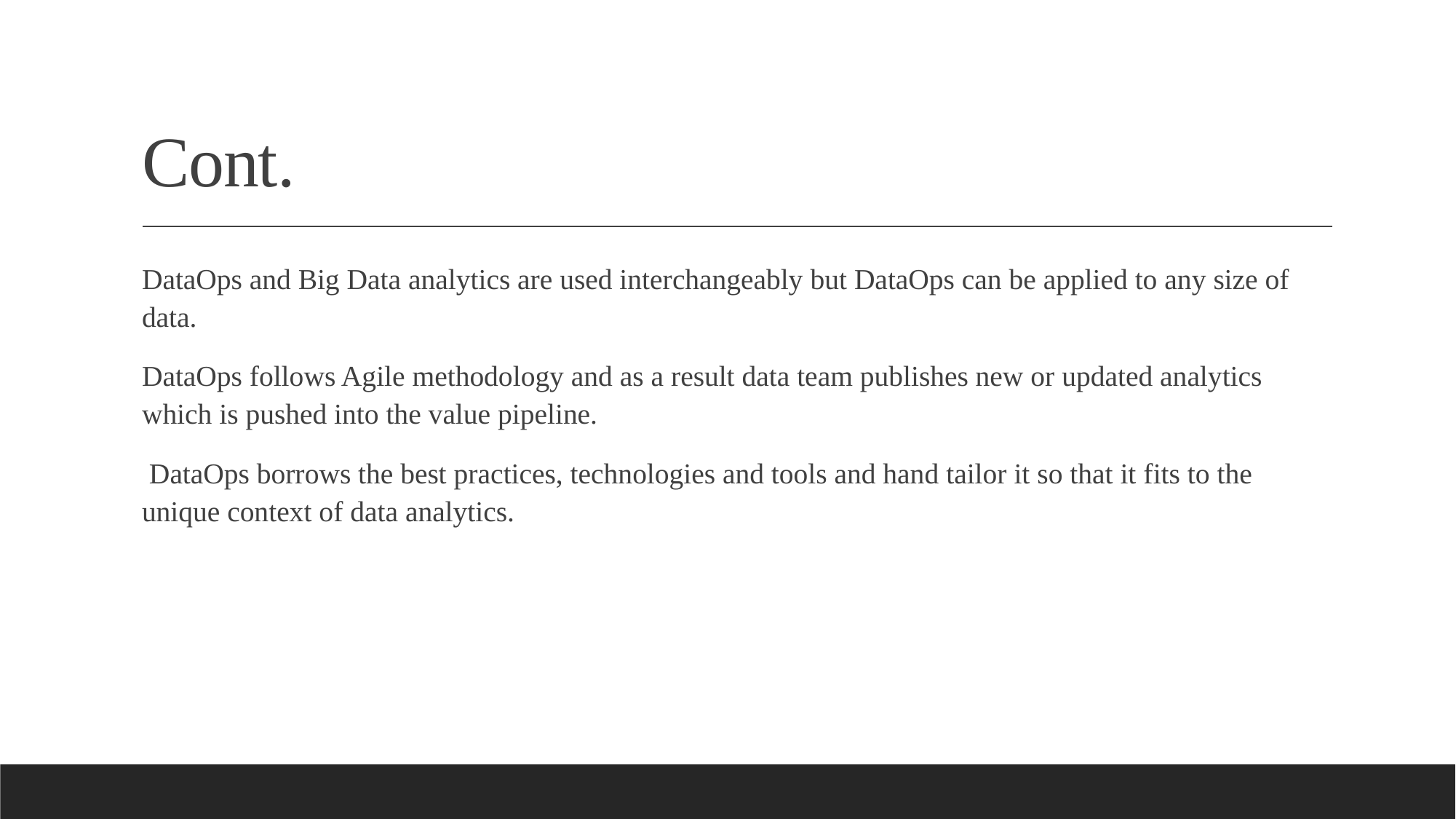

# Cont.
DataOps and Big Data analytics are used interchangeably but DataOps can be applied to any size of data.
DataOps follows Agile methodology and as a result data team publishes new or updated analytics which is pushed into the value pipeline.
 DataOps borrows the best practices, technologies and tools and hand tailor it so that it fits to the unique context of data analytics.